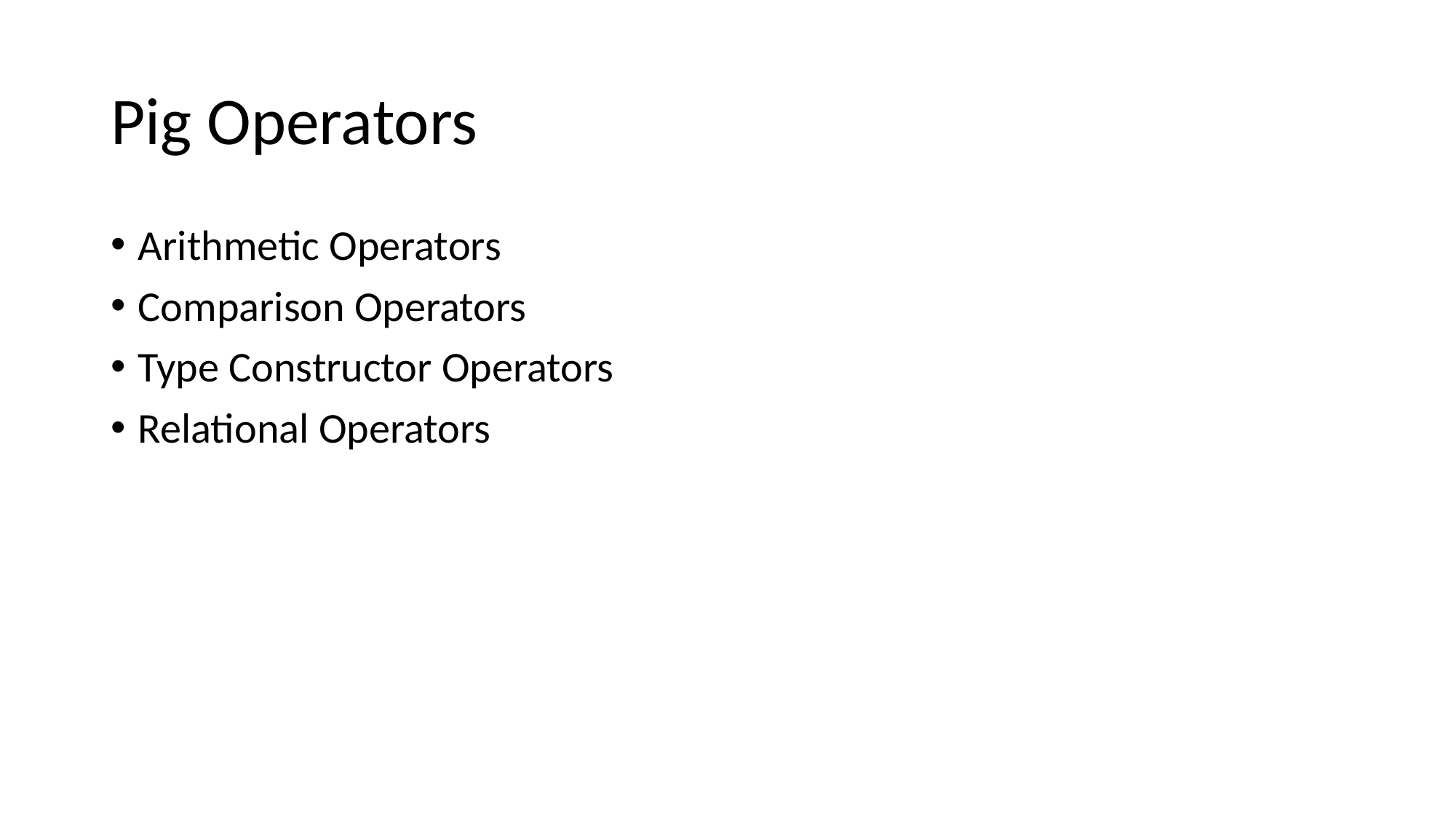

# Pig Operators
Arithmetic Operators
Comparison Operators
Type Constructor Operators
Relational Operators